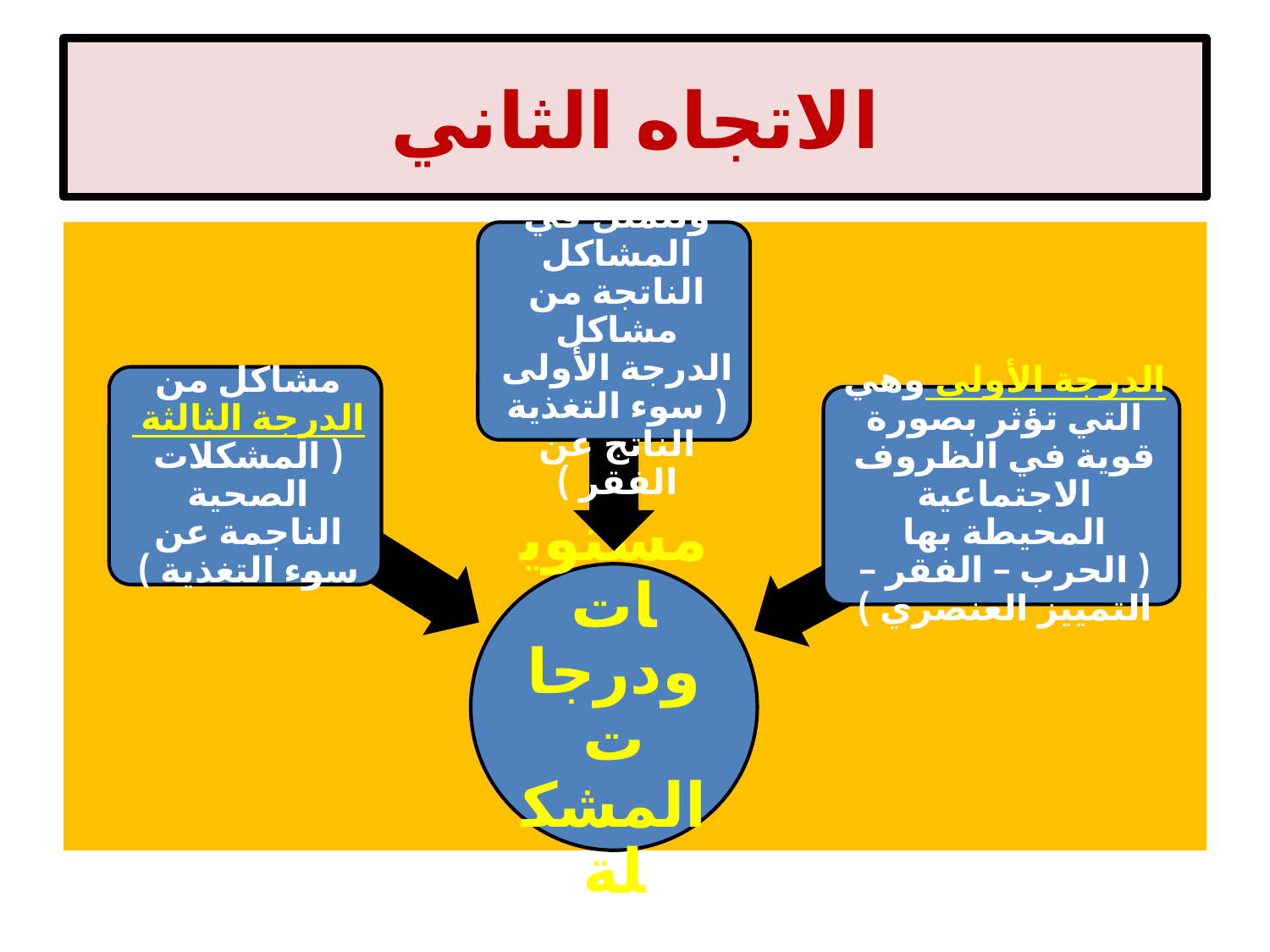

# الاتجاه الثاني
مستويات ودرجات المشكلة
مشاكل من الدرجة الثالثة  ( المشكلات الصحية الناجمة عن سوء التغذية )
الدرجة الثانية وتتمثل في المشاكل الناتجة من مشاكل الدرجة الأولى ( سوء التغذية الناتج عن الفقر )
الدرجة الأولى وهي التي تؤثر بصورة قوية في الظروف الاجتماعية المحيطة بها ( الحرب – الفقر – التمييز العنصري )